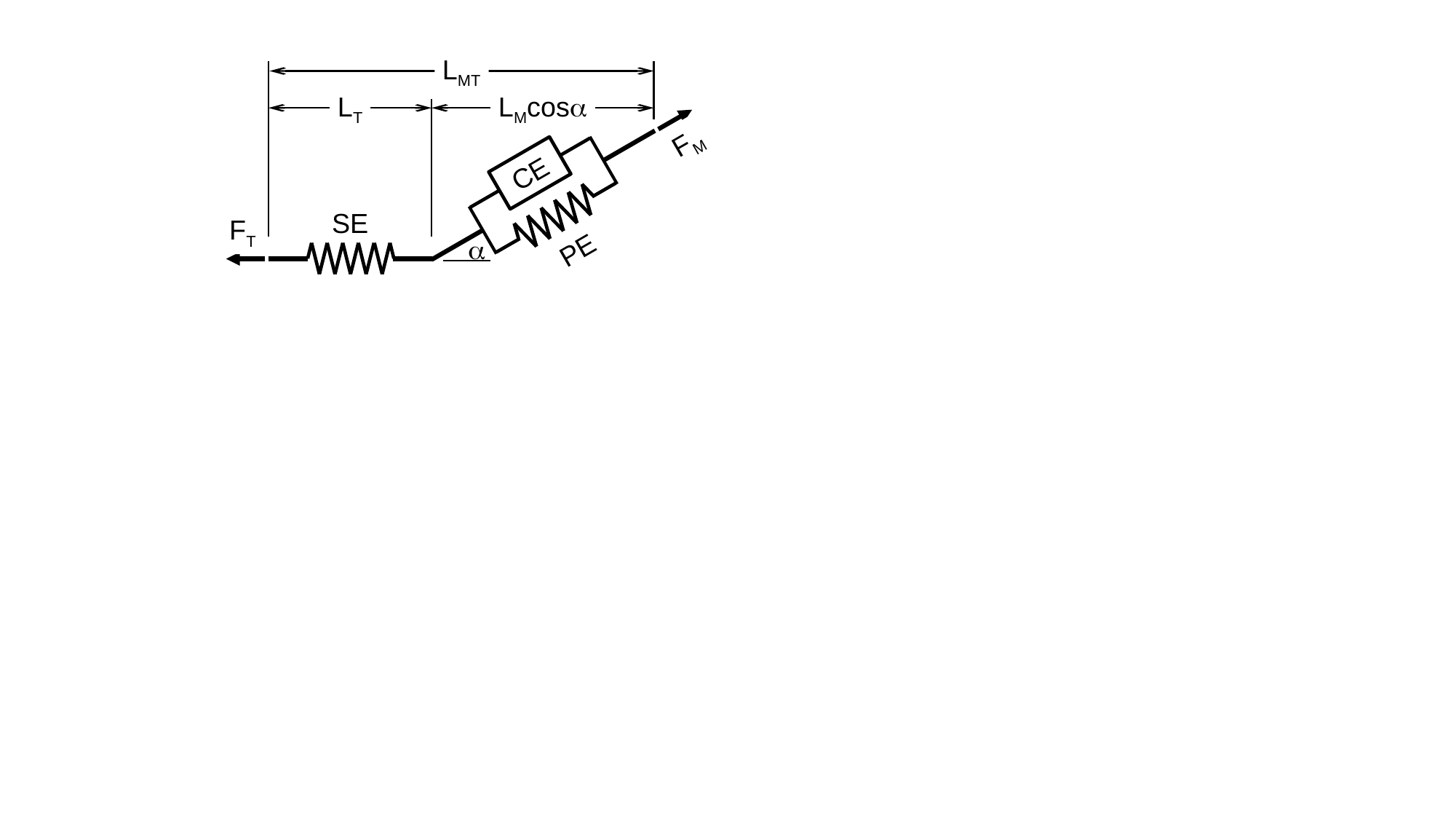

LMT

LT
LMcosα
FM
CE
SE
FT
α
PE